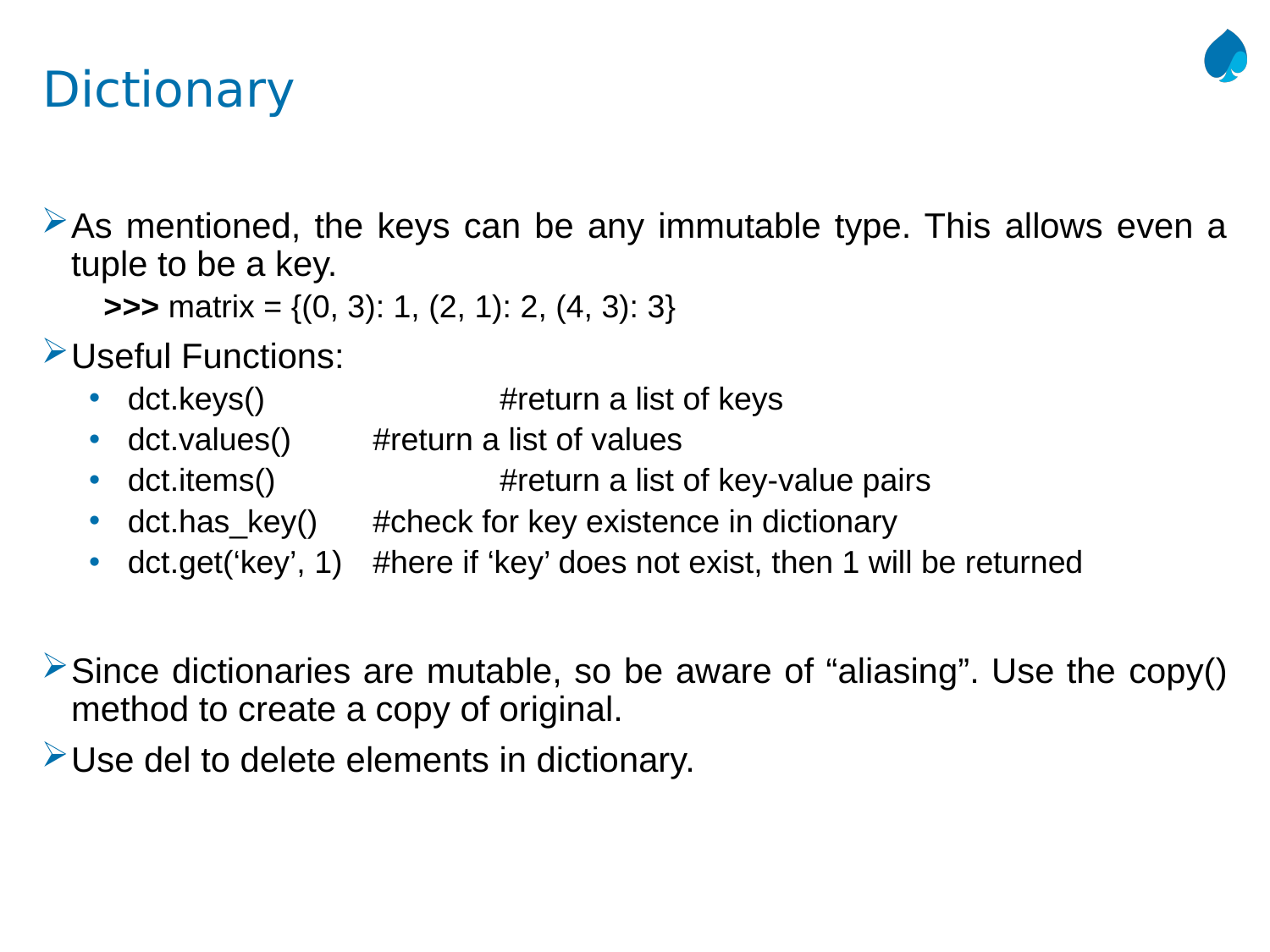

# Dictionary
As mentioned, the keys can be any immutable type. This allows even a tuple to be a key.
>>> matrix = {(0, 3): 1, (2, 1): 2, (4, 3): 3}
Useful Functions:
 dct.keys()		#return a list of keys
 dct.values()	#return a list of values
 dct.items()		#return a list of key-value pairs
 dct.has_key()	#check for key existence in dictionary
 dct.get(‘key’, 1)  	#here if ‘key’ does not exist, then 1 will be returned

Since dictionaries are mutable, so be aware of “aliasing”. Use the copy() method to create a copy of original.
Use del to delete elements in dictionary.